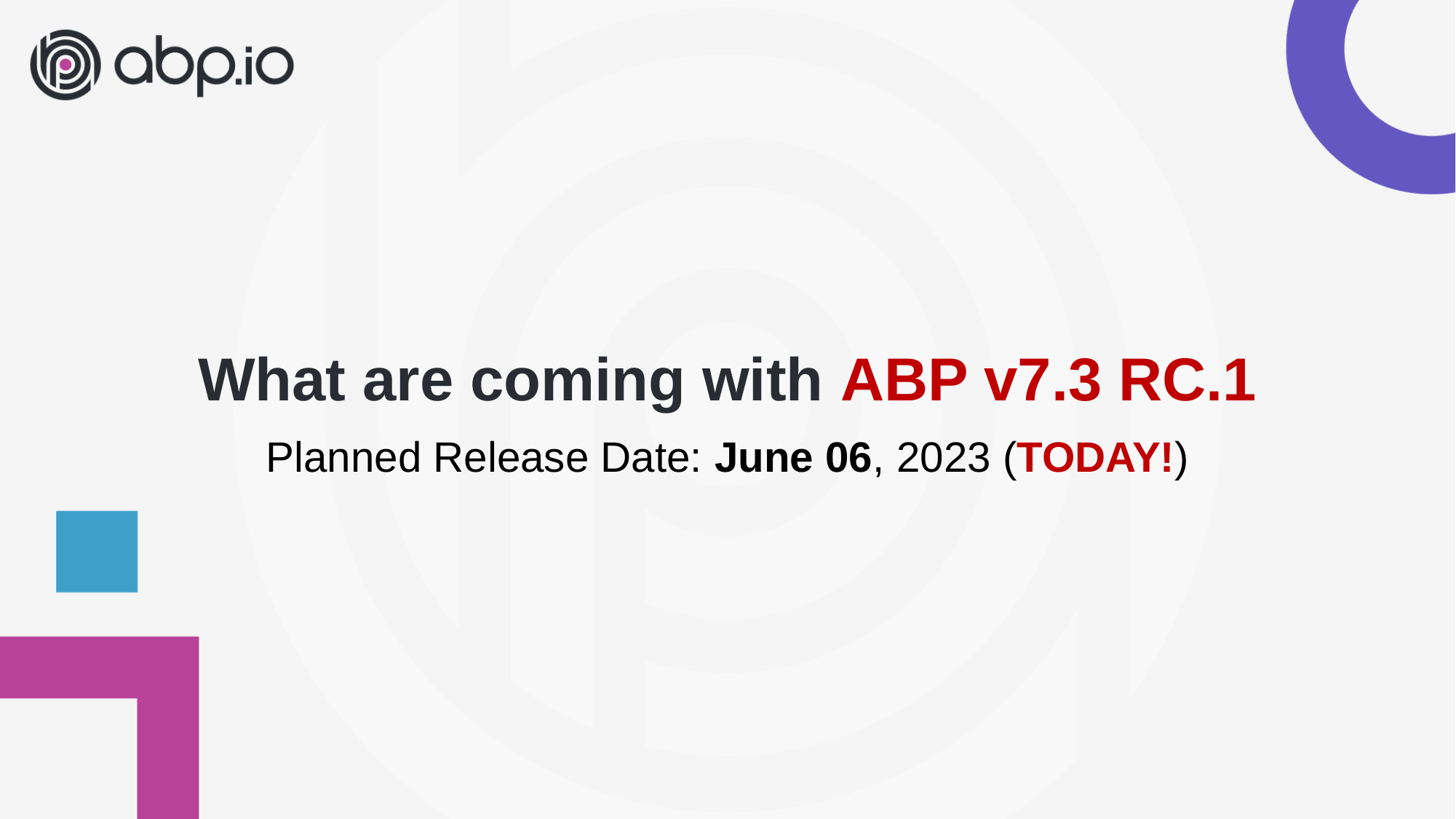

# What are coming with ABP v7.3 RC.1
Planned Release Date: June 06, 2023 (TODAY!)